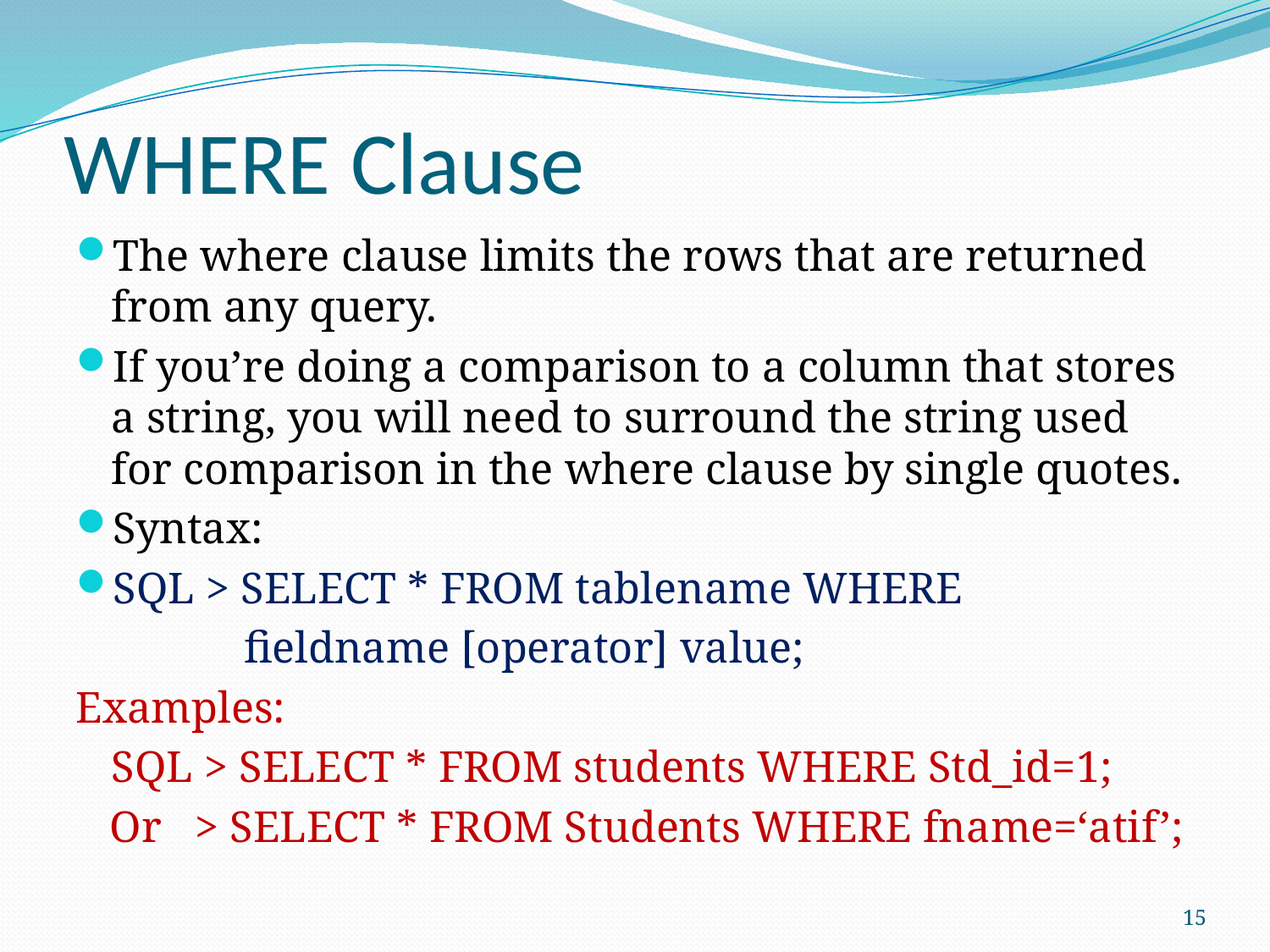

# WHERE Clause
The where clause limits the rows that are returned from any query.
If you’re doing a comparison to a column that stores a string, you will need to surround the string used for comparison in the where clause by single quotes.
Syntax:
SQL > SELECT * FROM tablename WHERE
               fieldname [operator] value;
Examples:
	SQL > SELECT * FROM students WHERE Std_id=1;
   Or   > SELECT * FROM Students WHERE fname=‘atif’;
15